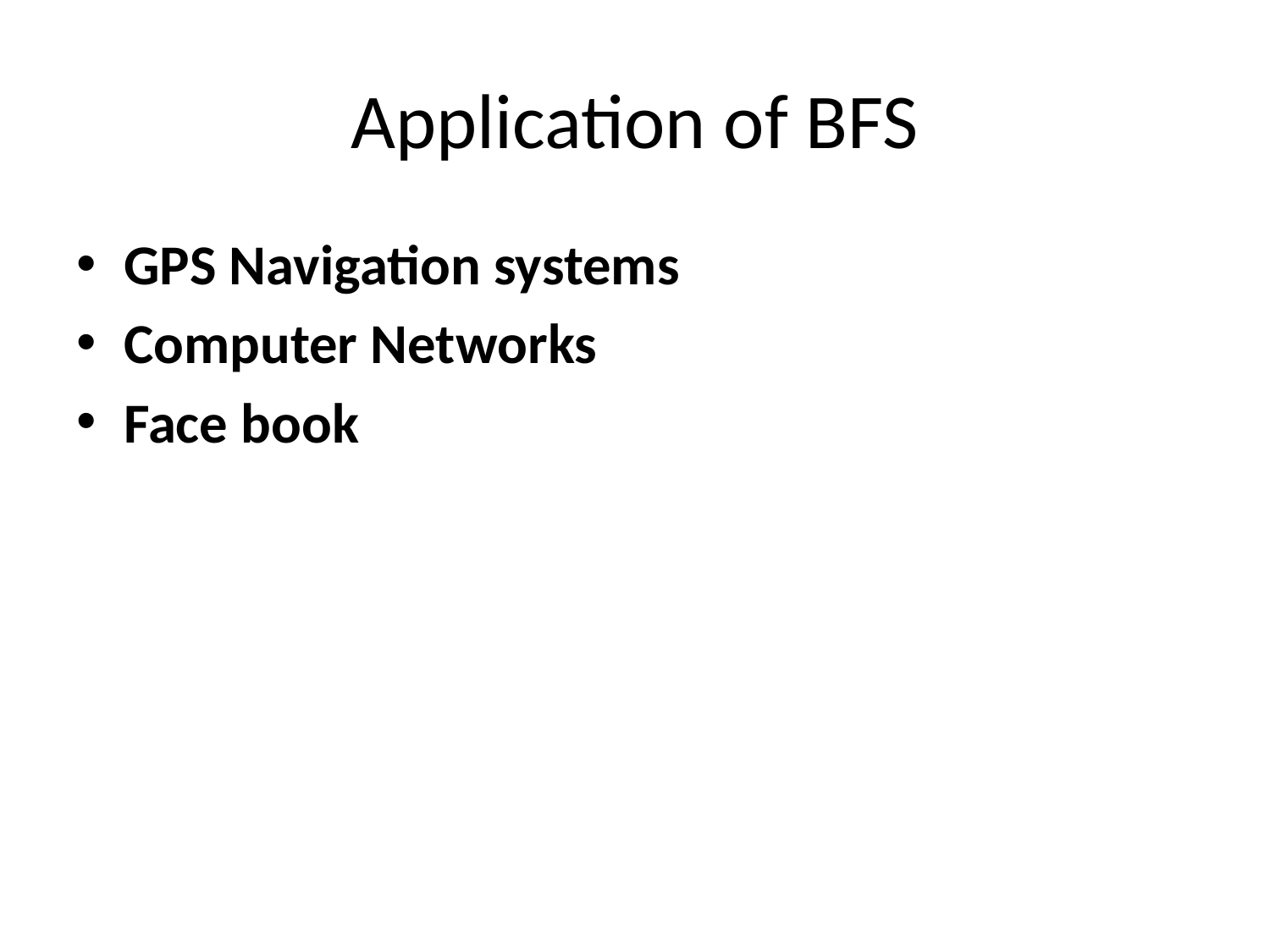

# Application of BFS
GPS Navigation systems
Computer Networks
Face book